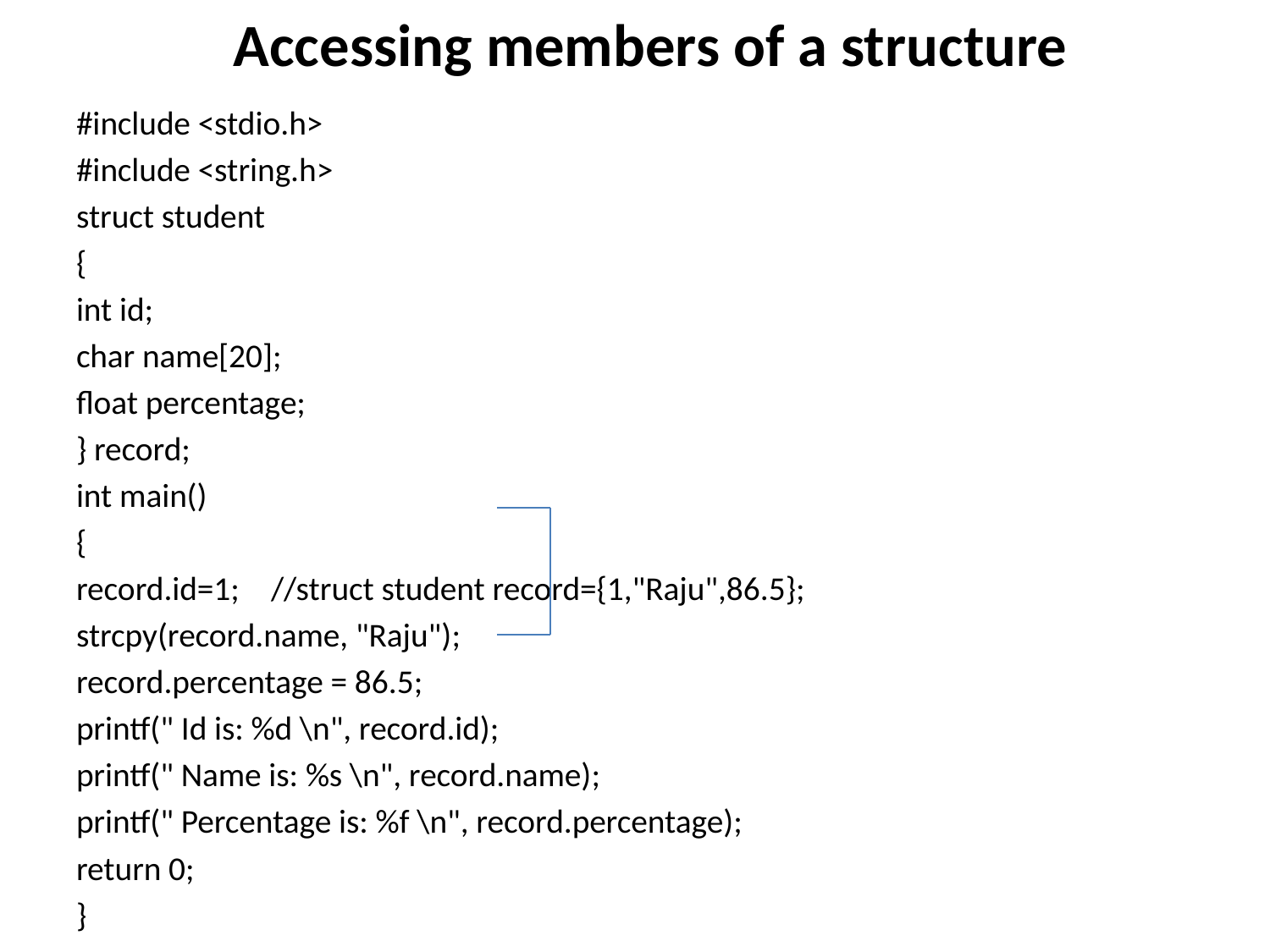

# Accessing members of a structure
#include <stdio.h>
#include <string.h>
struct student
{
int id;
char name[20];
float percentage;
} record;
int main()
{
record.id=1; 			//struct student record={1,"Raju",86.5};
strcpy(record.name, "Raju");
record.percentage = 86.5;
printf(" Id is: %d \n", record.id);
printf(" Name is: %s \n", record.name);
printf(" Percentage is: %f \n", record.percentage);
return 0;
}